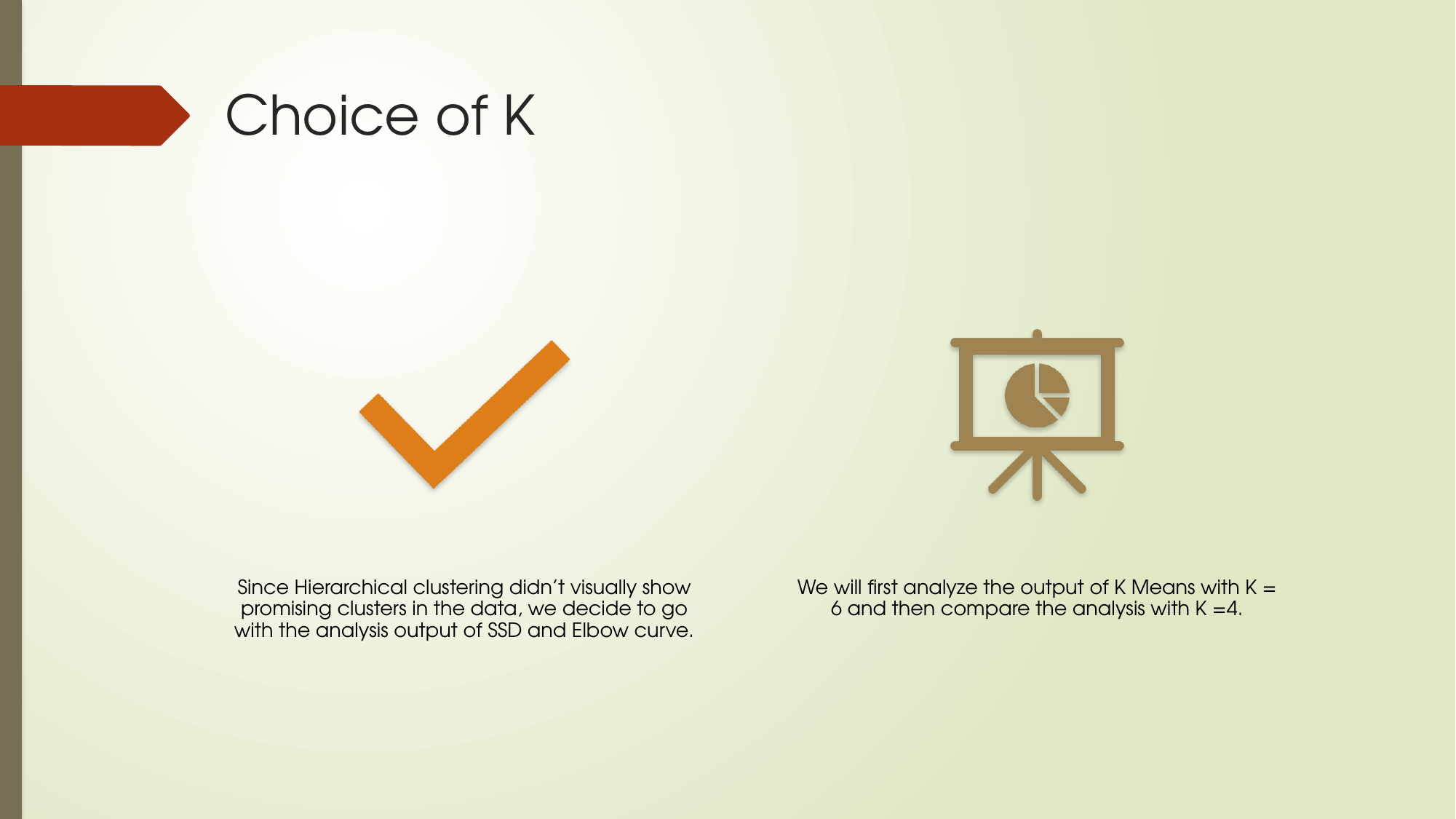

# Choice of K

Since Hierarchical clustering didn’t visually show promising clusters in the data, we decide to go with the analysis output of SSD and Elbow curve.
We will first analyze the output of K Means with K = 6 and then compare the analysis with K =4.